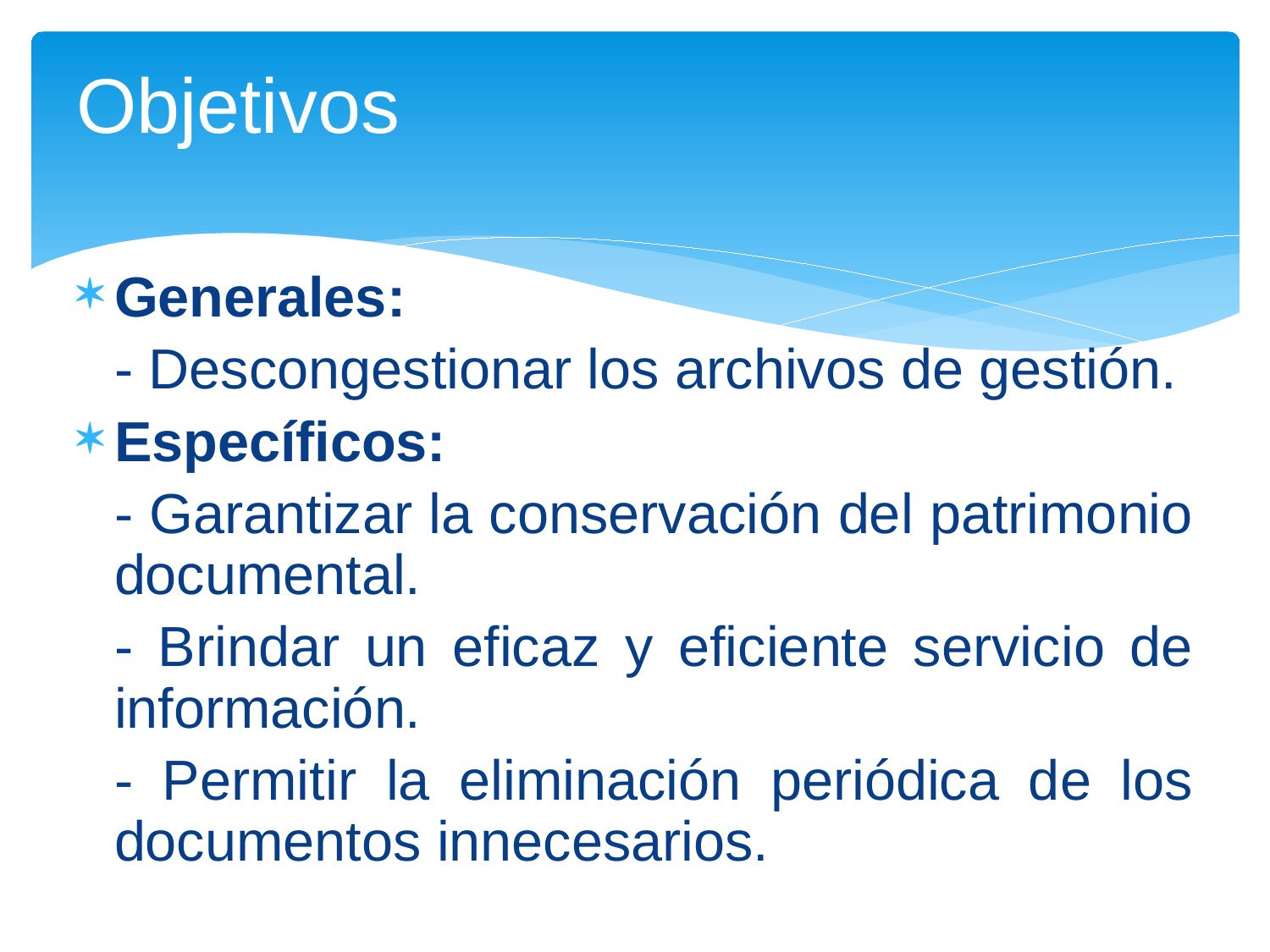

# Objetivos
Generales:
	- Descongestionar los archivos de gestión.
Específicos:
	- Garantizar la conservación del patrimonio documental.
	- Brindar un eficaz y eficiente servicio de información.
	- Permitir la eliminación periódica de los documentos innecesarios.